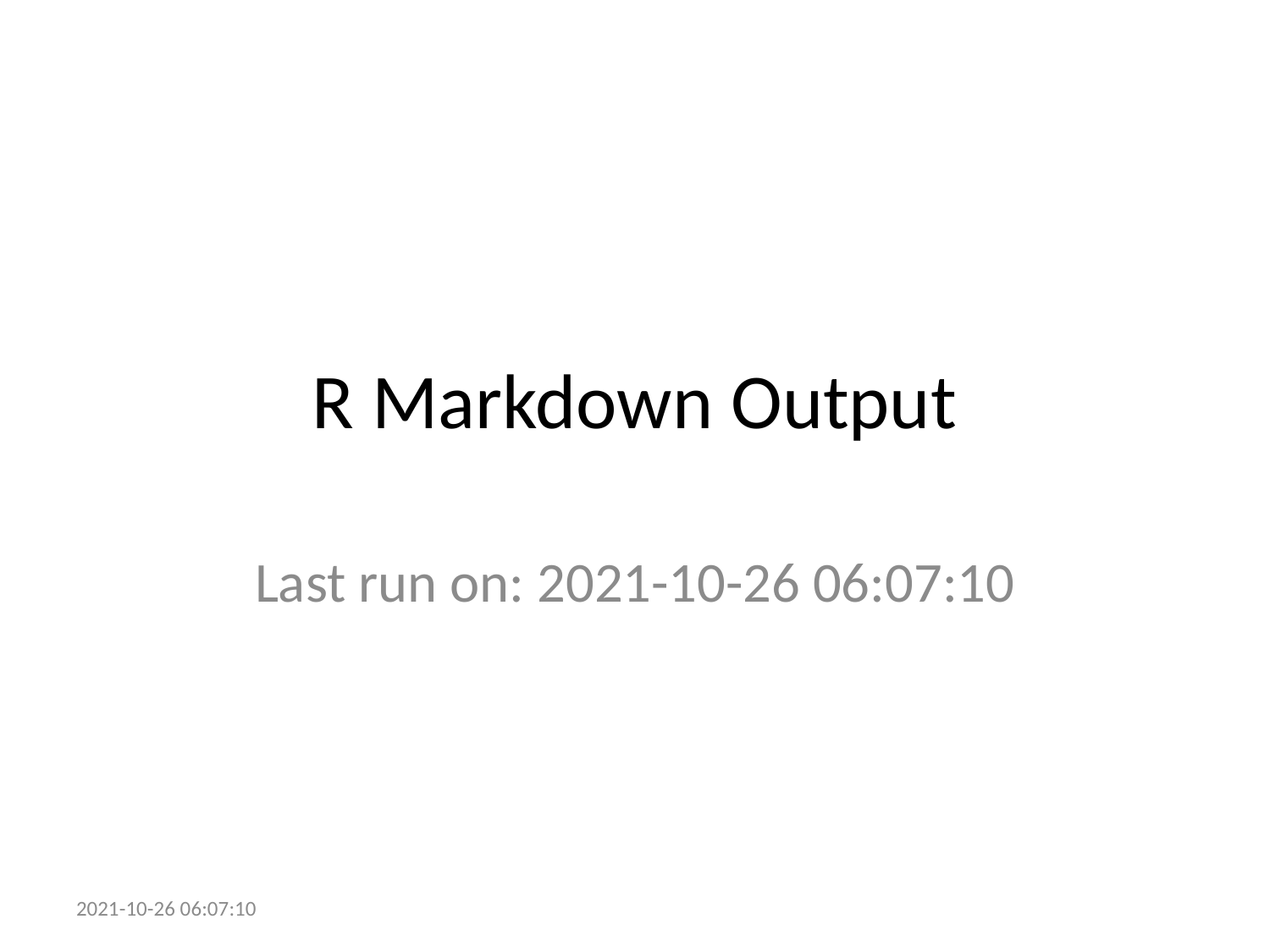

# R Markdown Output
Last run on: 2021-10-26 06:07:10
2021-10-26 06:07:10